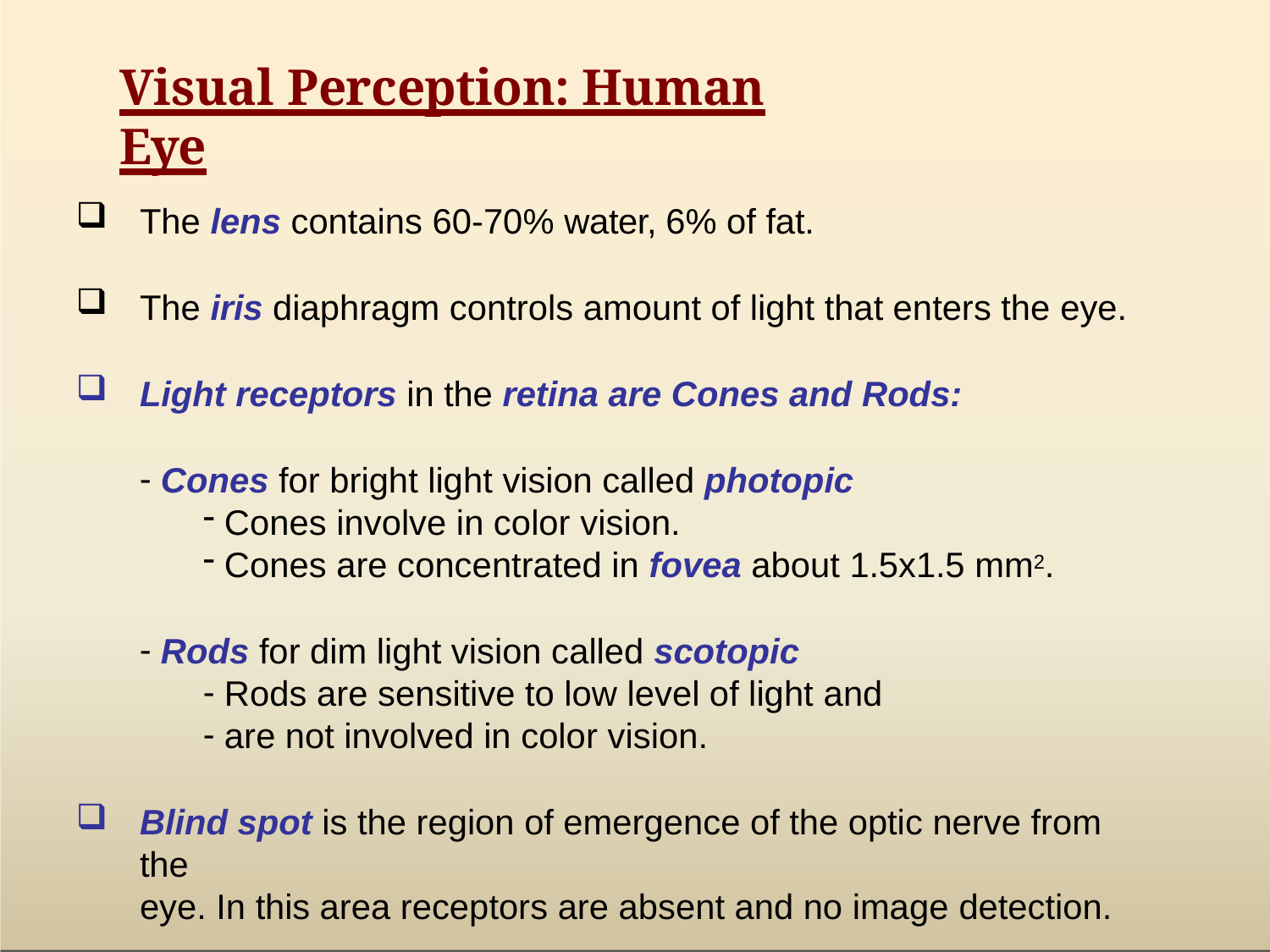

# Visual Perception: Human Eye
The lens contains 60-70% water, 6% of fat.

The iris diaphragm controls amount of light that enters the eye.

Light receptors in the retina are Cones and Rods:

Cones for bright light vision called photopic
Cones involve in color vision.
Cones are concentrated in fovea about 1.5x1.5 mm2.

Rods for dim light vision called scotopic
Rods are sensitive to low level of light and
are not involved in color vision.

Blind spot is the region of emergence of the optic nerve from the
eye. In this area receptors are absent and no image detection.